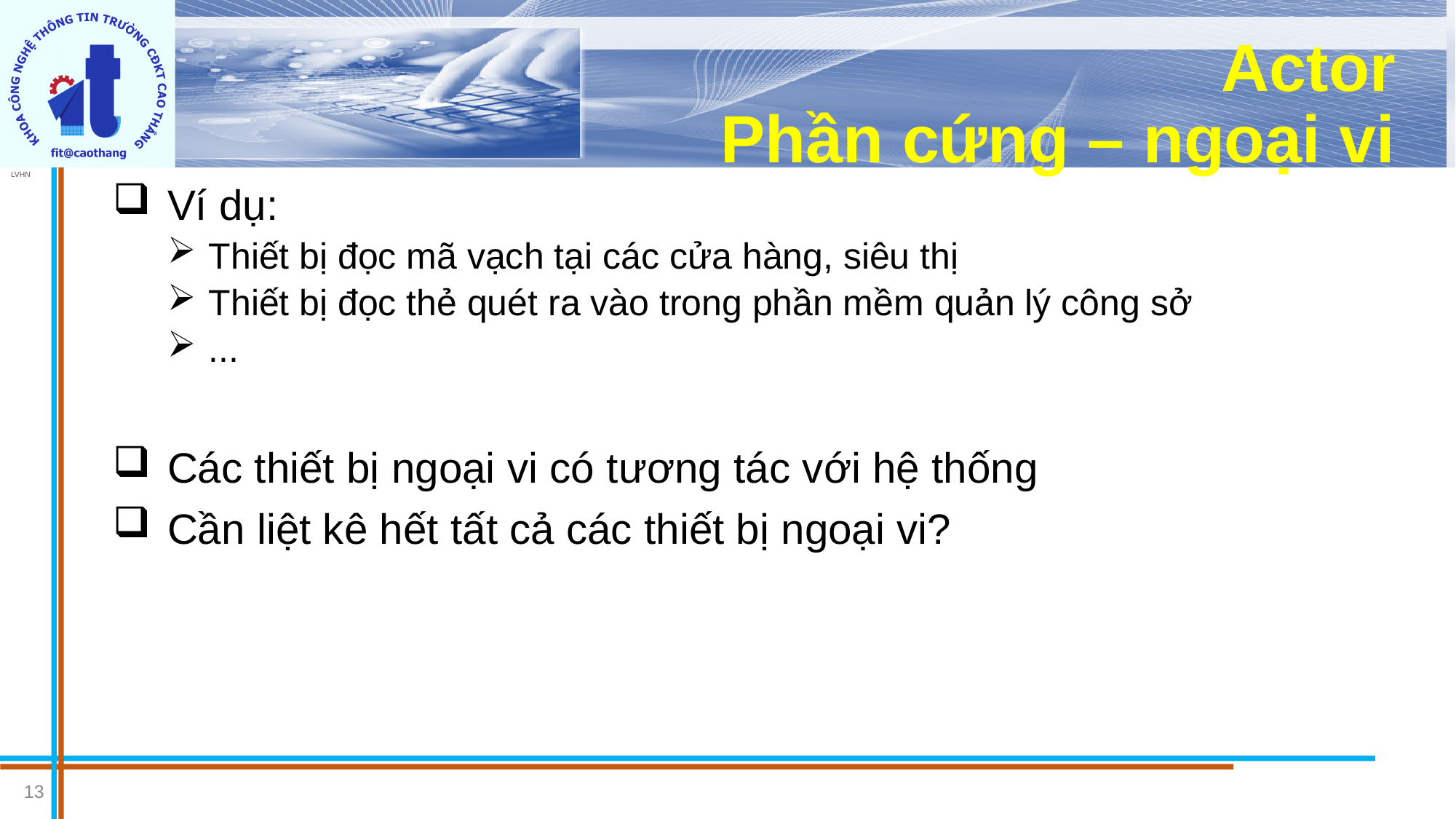

# Actor Phần cứng – ngoại vi
Ví dụ:
Thiết bị đọc mã vạch tại các cửa hàng, siêu thị
Thiết bị đọc thẻ quét ra vào trong phần mềm quản lý công sở
...

Các thiết bị ngoại vi có tương tác với hệ thống
Cần liệt kê hết tất cả các thiết bị ngoại vi?
13